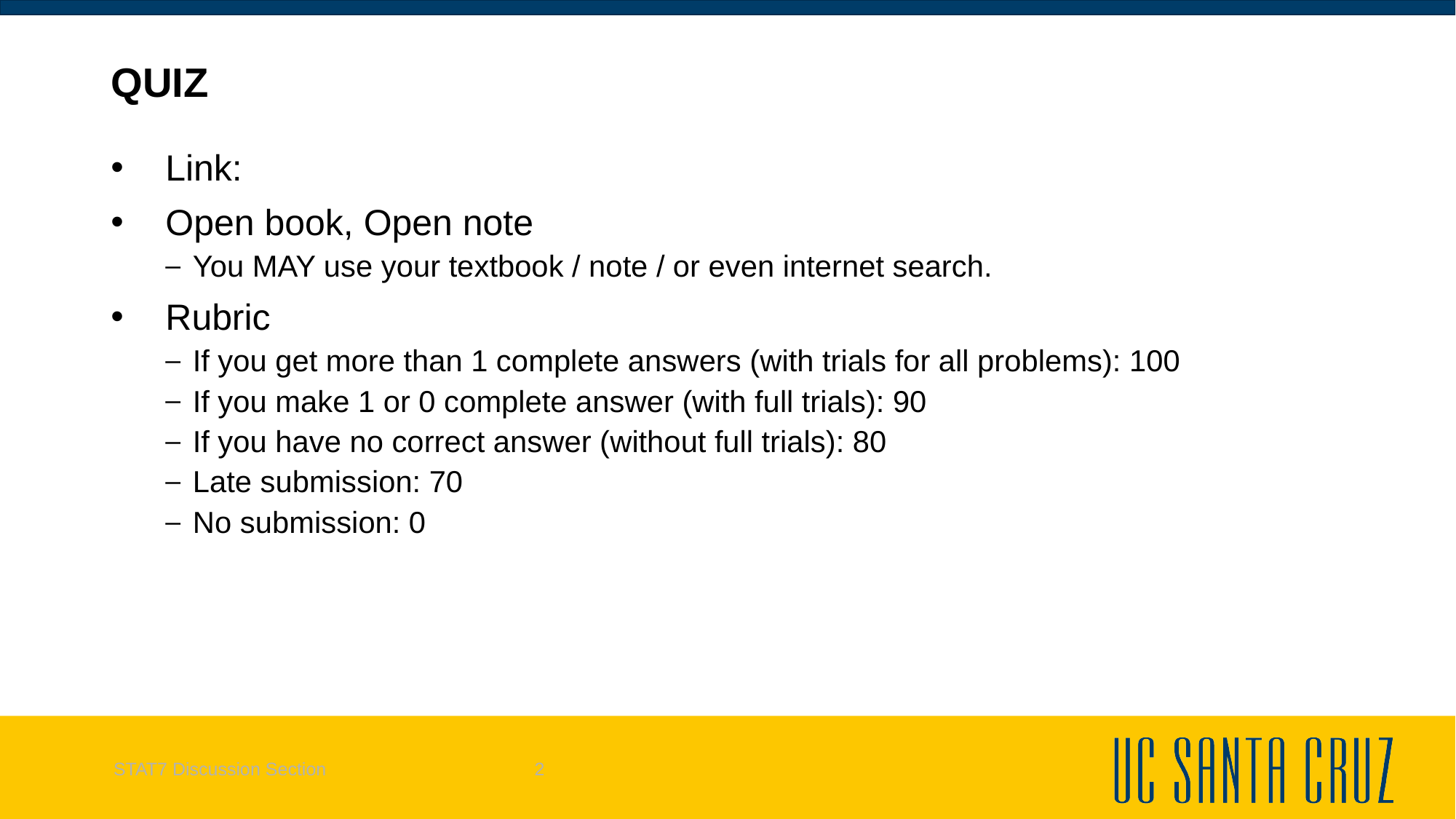

# QUIZ
Link:
Open book, Open note
You MAY use your textbook / note / or even internet search.
Rubric
If you get more than 1 complete answers (with trials for all problems): 100
If you make 1 or 0 complete answer (with full trials): 90
If you have no correct answer (without full trials): 80
Late submission: 70
No submission: 0
STAT7 Discussion Section
2